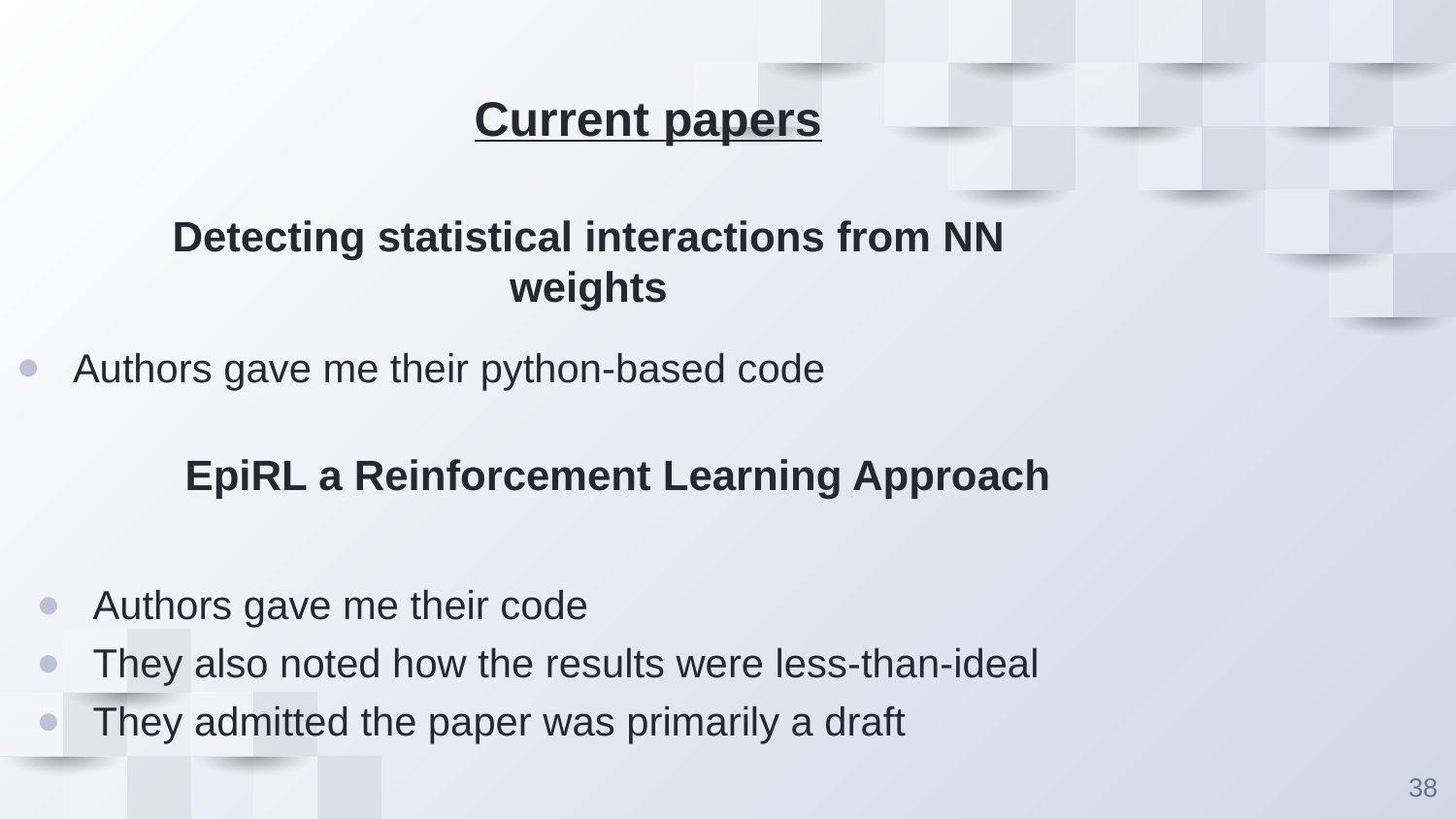

# Current papers
Detecting statistical interactions from NN weights
Authors gave me their python-based code

EpiRL a Reinforcement Learning Approach
Authors gave me their code
They also noted how the results were less-than-ideal
They admitted the paper was primarily a draft

38